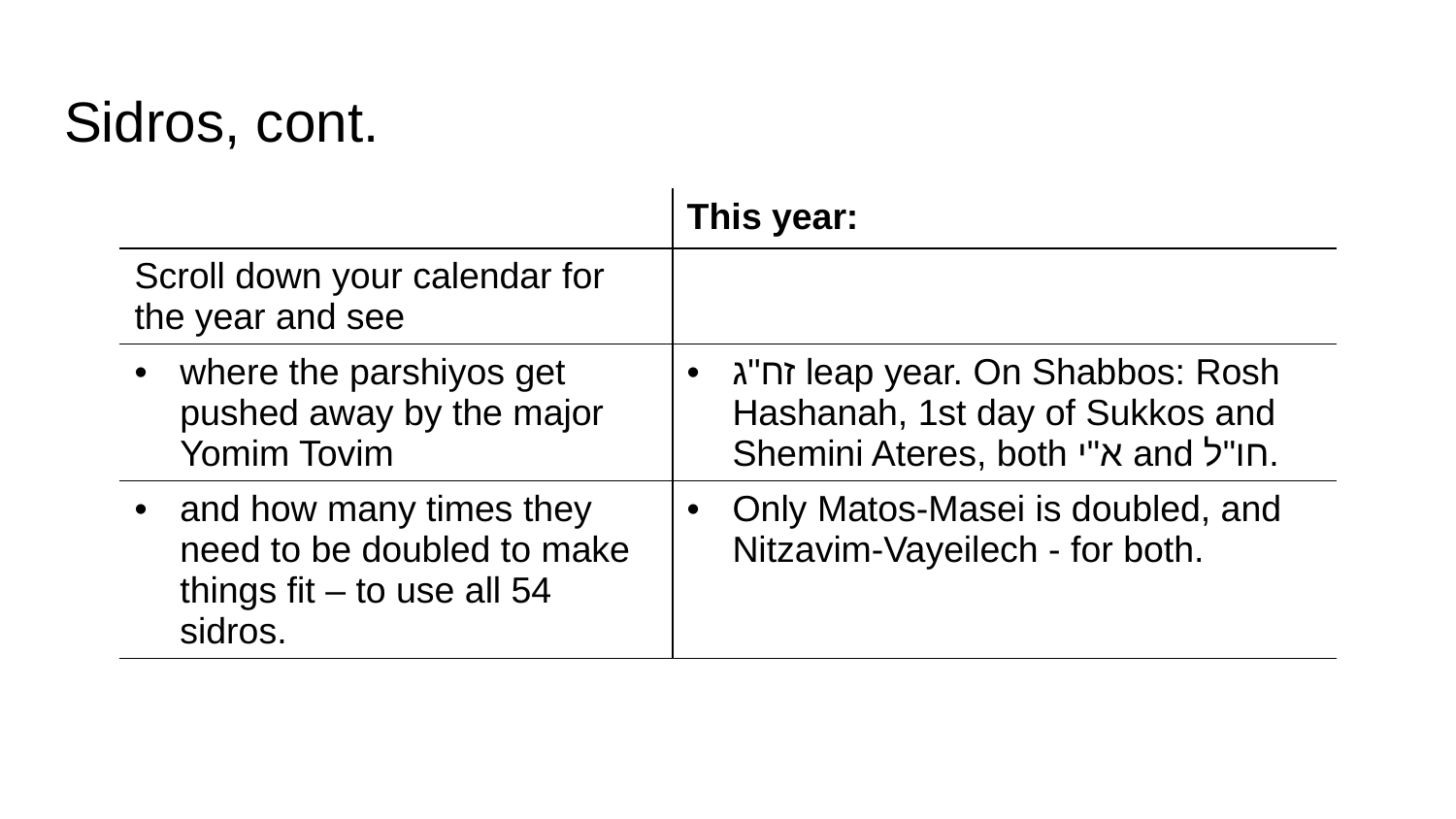

# Sidros, cont.
|  | This year: |
| --- | --- |
| Scroll down your calendar for the year and see |  |
| where the parshiyos get pushed away by the major Yomim Tovim | זח"ג leap year. On Shabbos: Rosh Hashanah, 1st day of Sukkos and Shemini Ateres, both א"י and חו"ל. |
| and how many times they need to be doubled to make things fit – to use all 54 sidros. | Only Matos-Masei is doubled, and Nitzavim-Vayeilech - for both. |